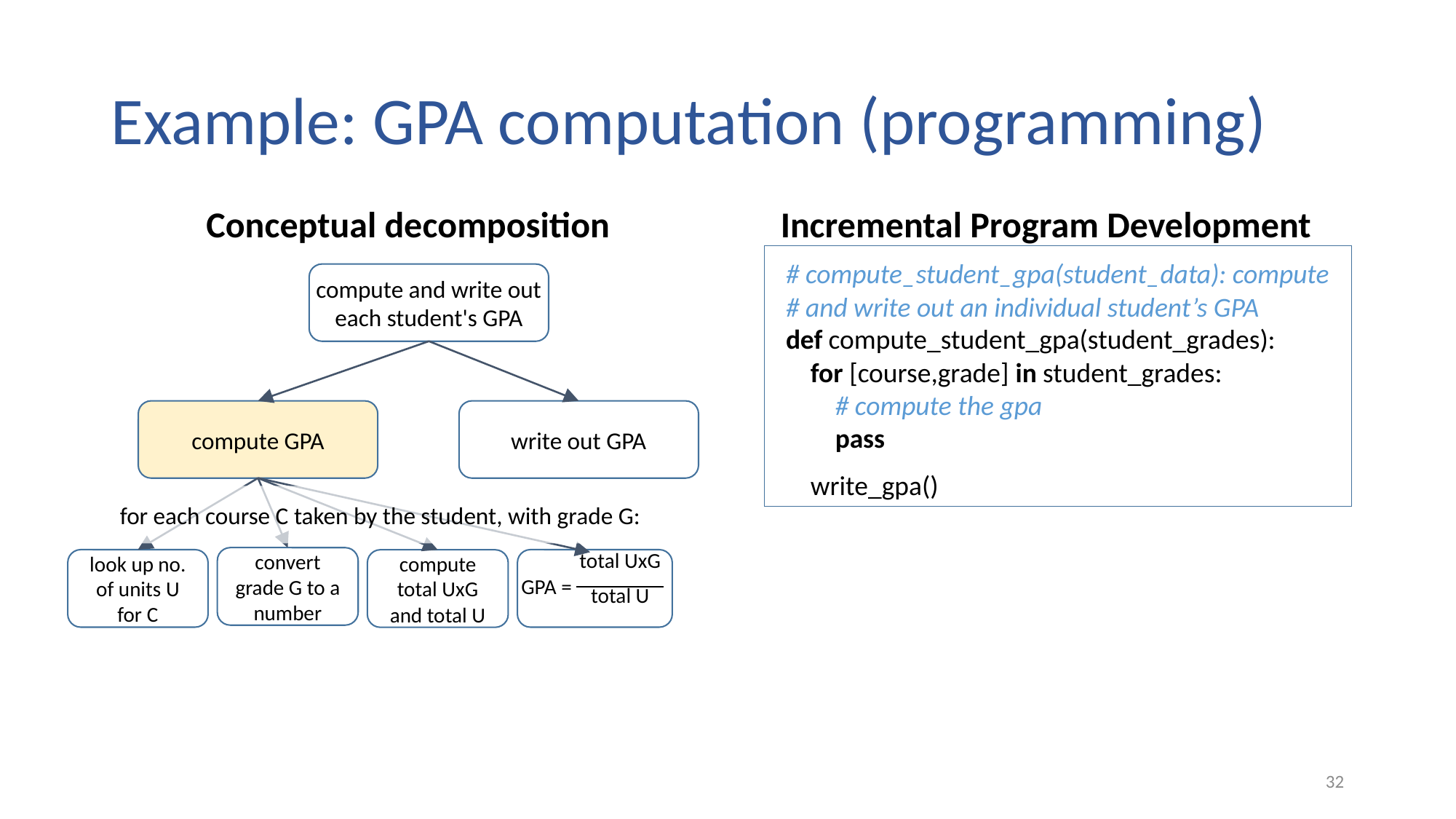

# Example: GPA computation (programming)
Conceptual decomposition
Incremental Program Development
# compute_student_gpa(student_data): compute
# and write out an individual student’s GPA
def compute_student_gpa(student_grades):
    for [course,grade] in student_grades:
        # compute the gpa
        pass

    write_gpa()
compute and write out each student's GPA
compute GPA
write out GPA
for each course C taken by the student, with grade G:
convert grade G to a number
look up no. of units U for C

compute total UxG and total U
| GPA = | total UxG |
| --- | --- |
|  | total U |
32